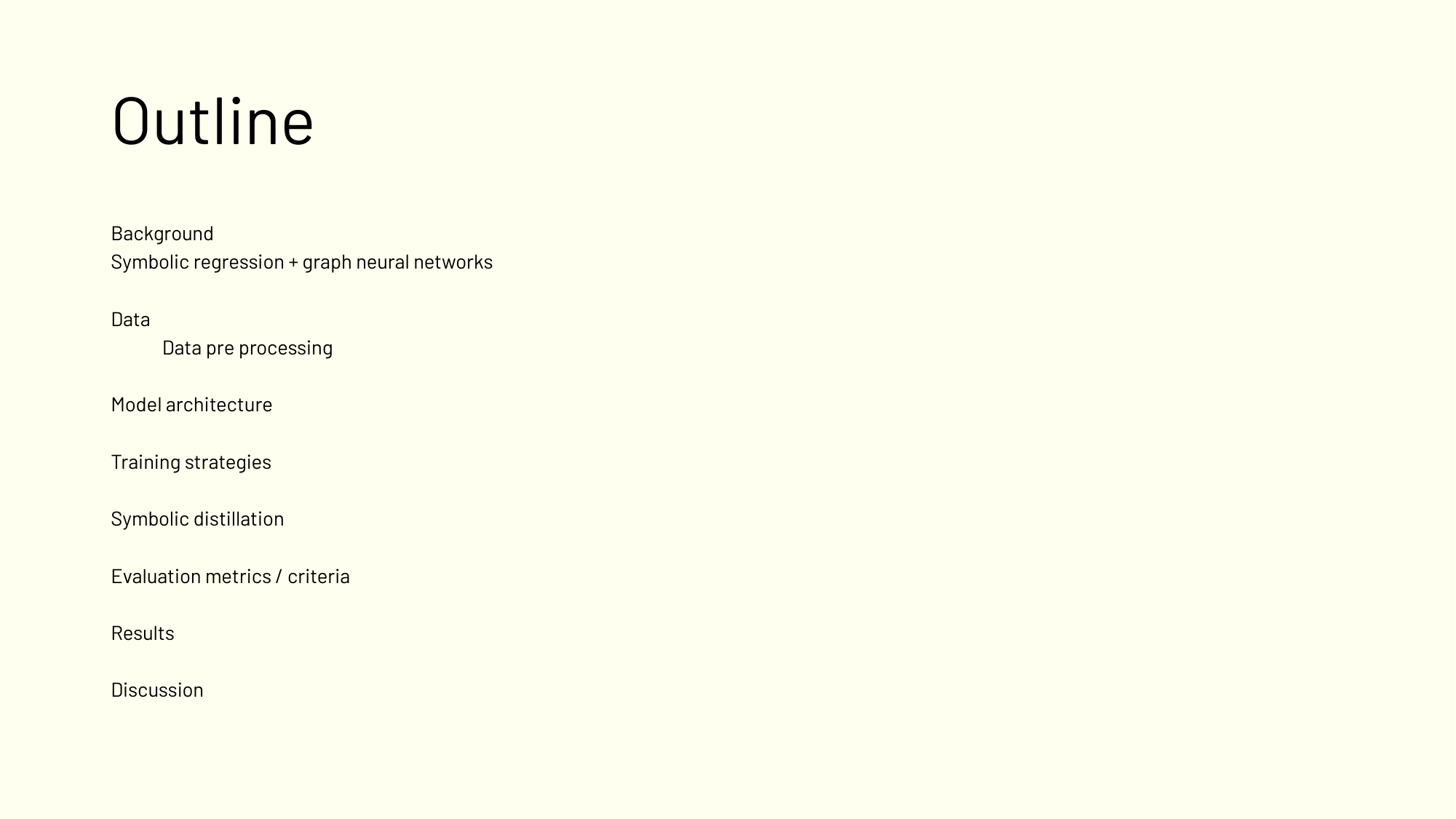

# Outline
Background
Symbolic regression + graph neural networks

Data
	Data pre processing

Model architecture

Training strategies

Symbolic distillation

Evaluation metrics / criteria

Results

Discussion